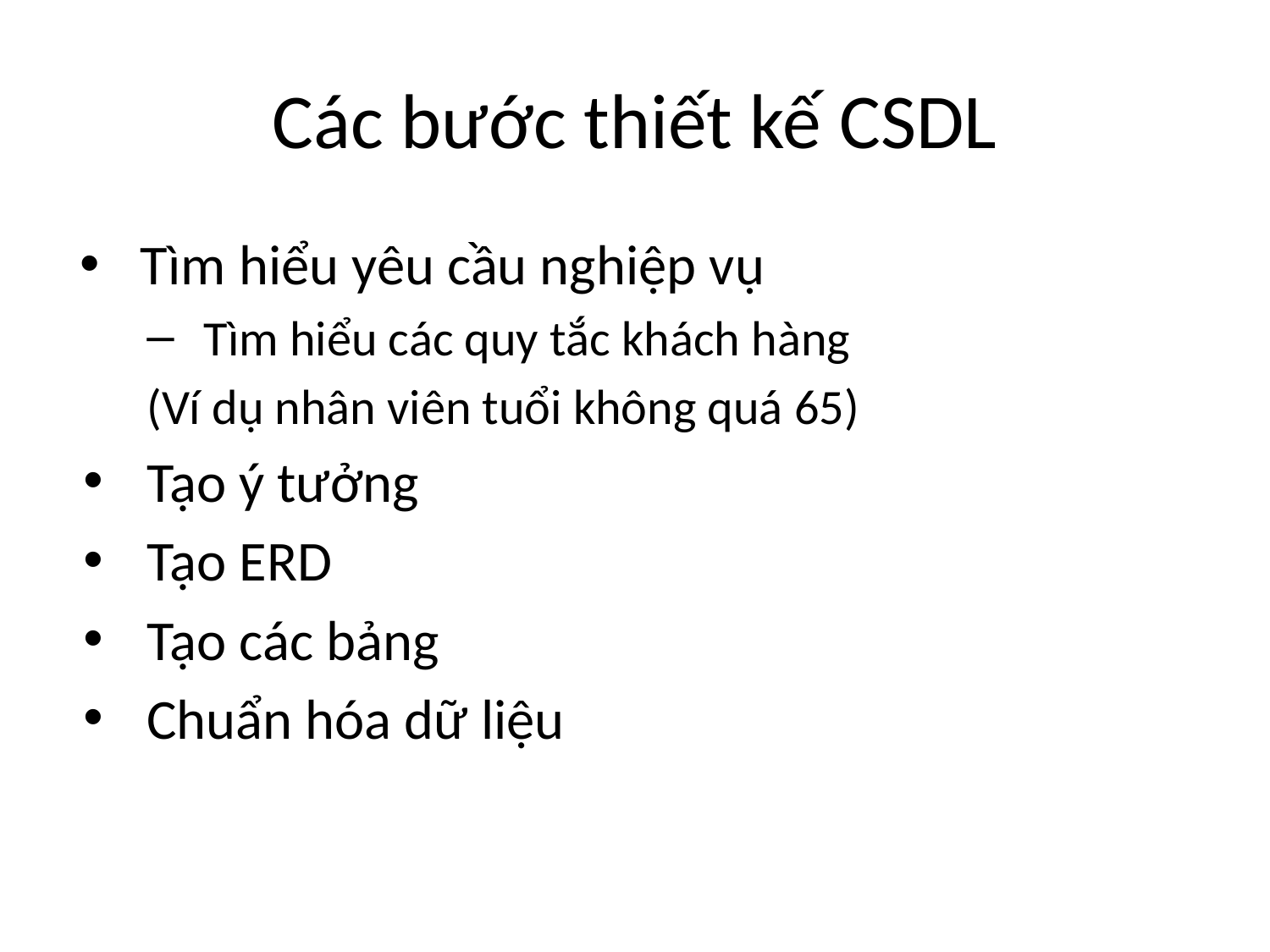

# Các bước thiết kế CSDL
Tìm hiểu yêu cầu nghiệp vụ
Tìm hiểu các quy tắc khách hàng
(Ví dụ nhân viên tuổi không quá 65)
Tạo ý tưởng
Tạo ERD
Tạo các bảng
Chuẩn hóa dữ liệu